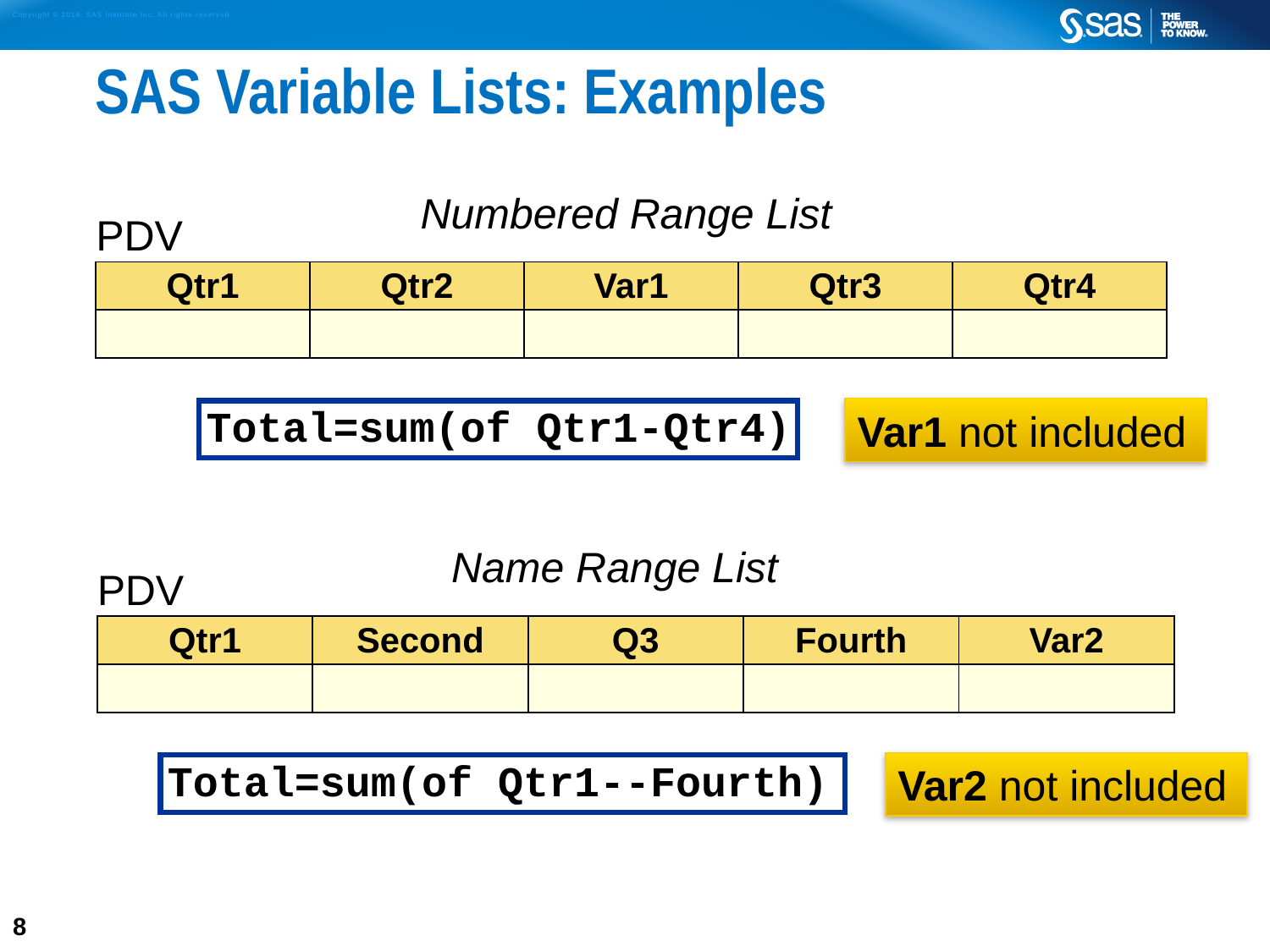

# SAS Variable Lists: Examples

Numbered Range List
| PDV |  |  |  |  |
| --- | --- | --- | --- | --- |
| Qtr1 | Qtr2 | Var1 | Qtr3 | Qtr4 |
|  |  |  |  |  |
Var1 not included
Total=sum(of Qtr1-Qtr4)

Name Range List
| PDV |  |  |  |  |
| --- | --- | --- | --- | --- |
| Qtr1 | Second | Q3 | Fourth | Var2 |
|  |  |  |  |  |
Var2 not included
Total=sum(of Qtr1--Fourth)
8